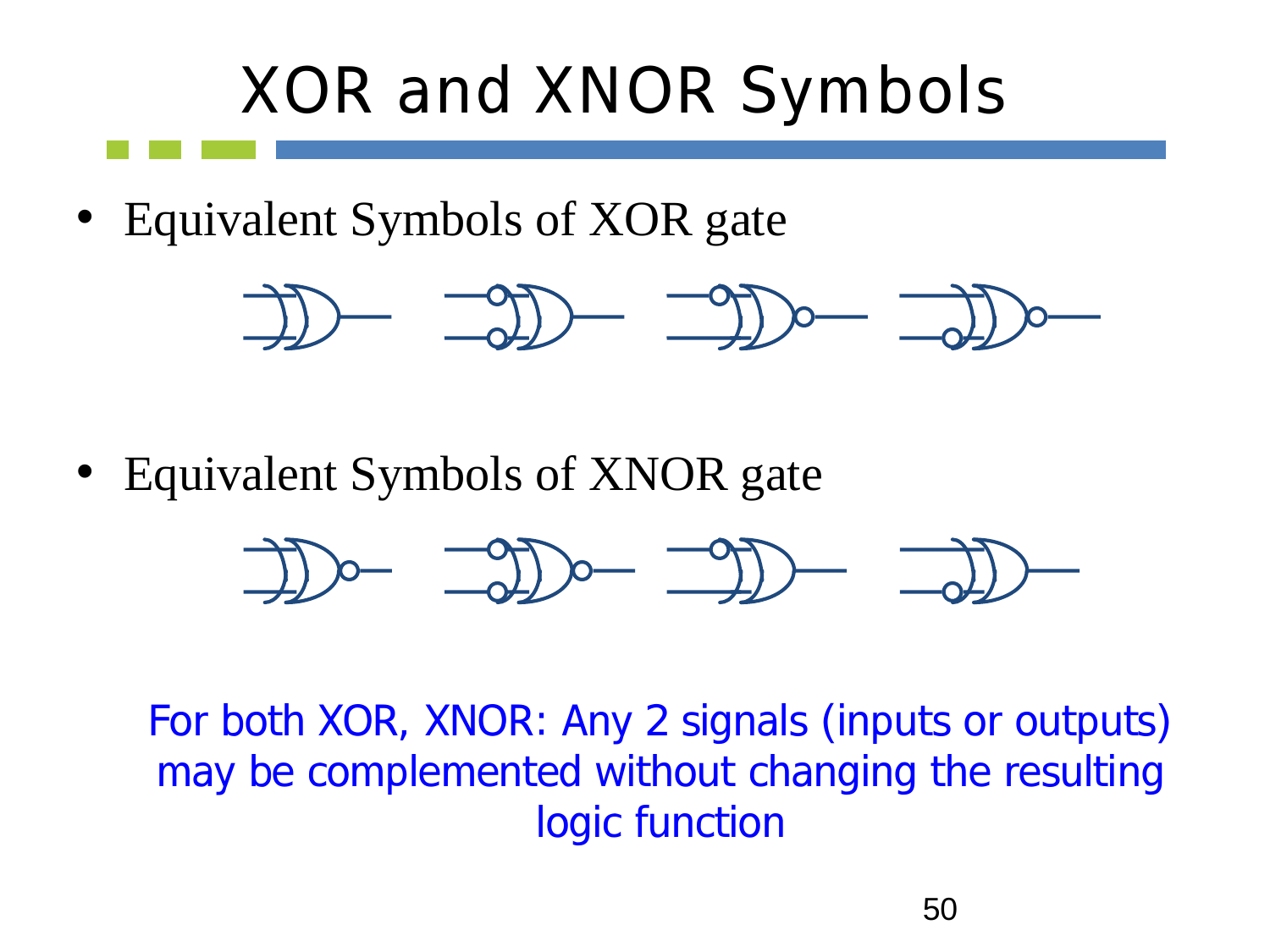

# XOR and XNOR Symbols
Equivalent Symbols of XOR gate
Equivalent Symbols of XNOR gate

For both XOR, XNOR: Any 2 signals (inputs or outputs) may be complemented without changing the resulting logic function
50